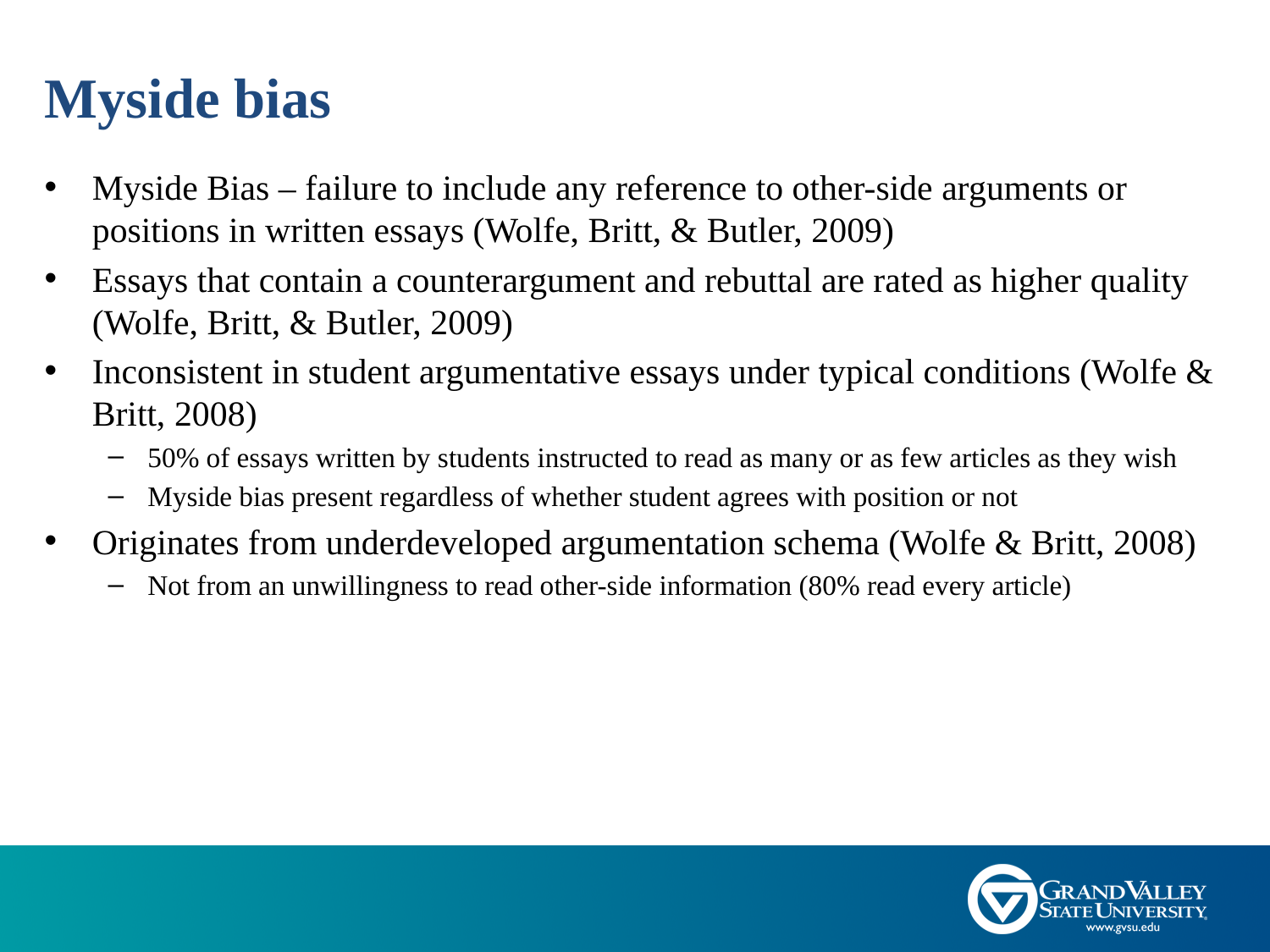

# Myside bias
Myside Bias – failure to include any reference to other-side arguments or positions in written essays (Wolfe, Britt, & Butler, 2009)
Essays that contain a counterargument and rebuttal are rated as higher quality (Wolfe, Britt, & Butler, 2009)
Inconsistent in student argumentative essays under typical conditions (Wolfe & Britt, 2008)
50% of essays written by students instructed to read as many or as few articles as they wish
Myside bias present regardless of whether student agrees with position or not
Originates from underdeveloped argumentation schema (Wolfe & Britt, 2008)
Not from an unwillingness to read other-side information (80% read every article)